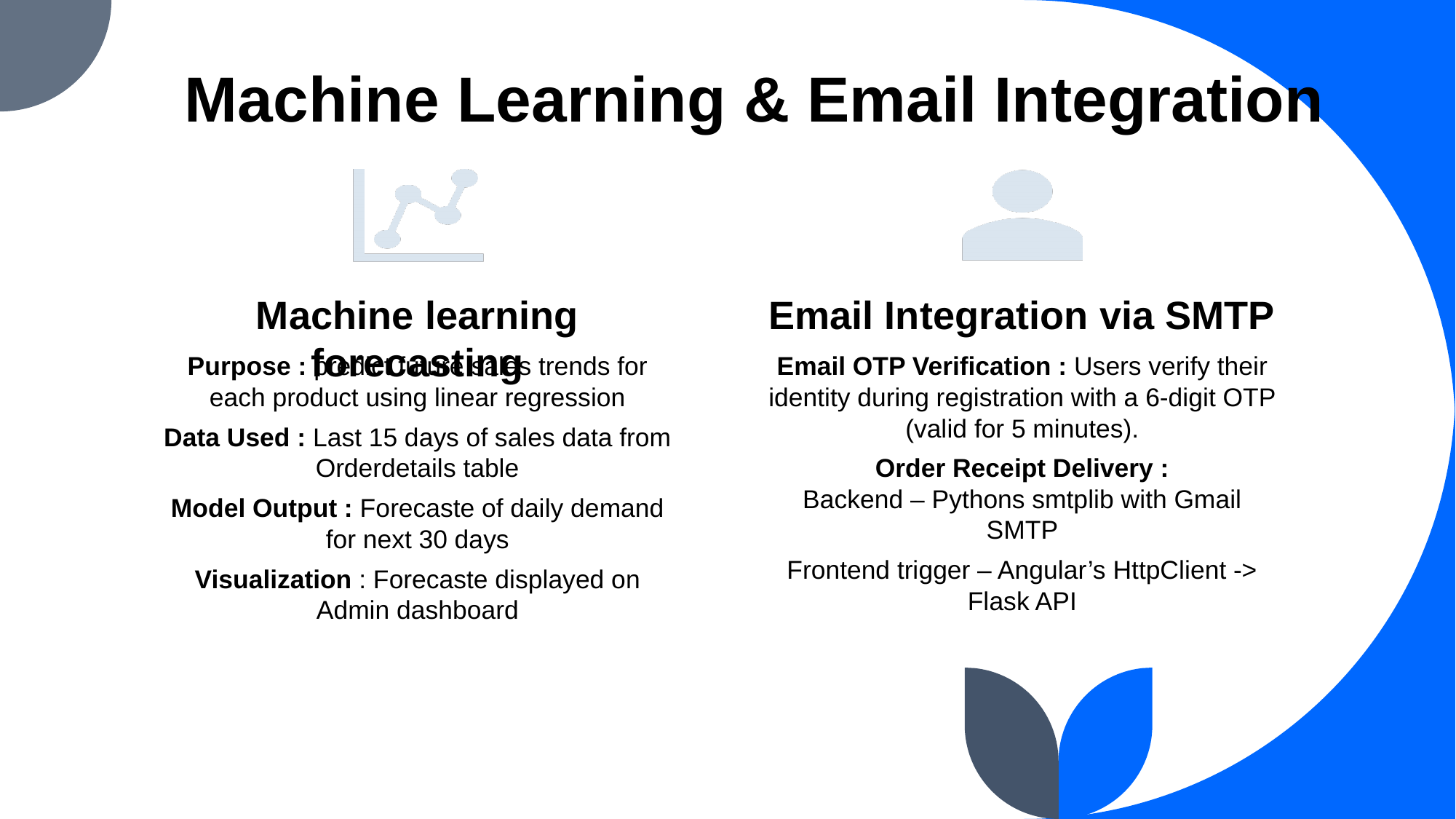

# Machine Learning & Email Integration
Machine learning forecasting
Purpose : predict future sales trends for each product using linear regression
Data Used : Last 15 days of sales data from Orderdetails table
Model Output : Forecaste of daily demand for next 30 days
Visualization : Forecaste displayed on Admin dashboard
Email Integration via SMTP
Email OTP Verification : Users verify their identity during registration with a 6-digit OTP (valid for 5 minutes).
Order Receipt Delivery :
Backend – Pythons smtplib with Gmail SMTP
Frontend trigger – Angular’s HttpClient -> Flask API